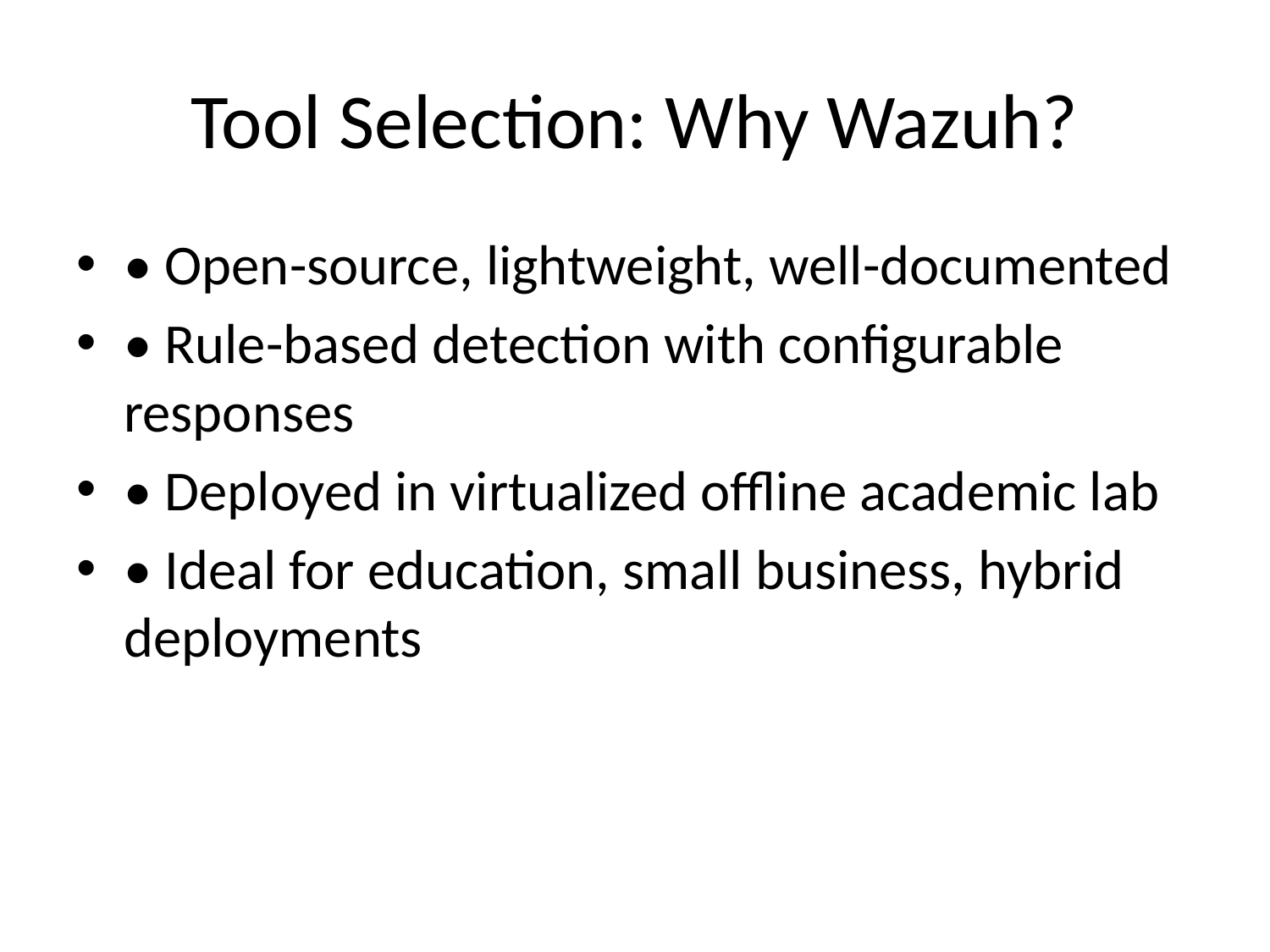

# Tool Selection: Why Wazuh?
• Open-source, lightweight, well-documented
• Rule-based detection with configurable responses
• Deployed in virtualized offline academic lab
• Ideal for education, small business, hybrid deployments